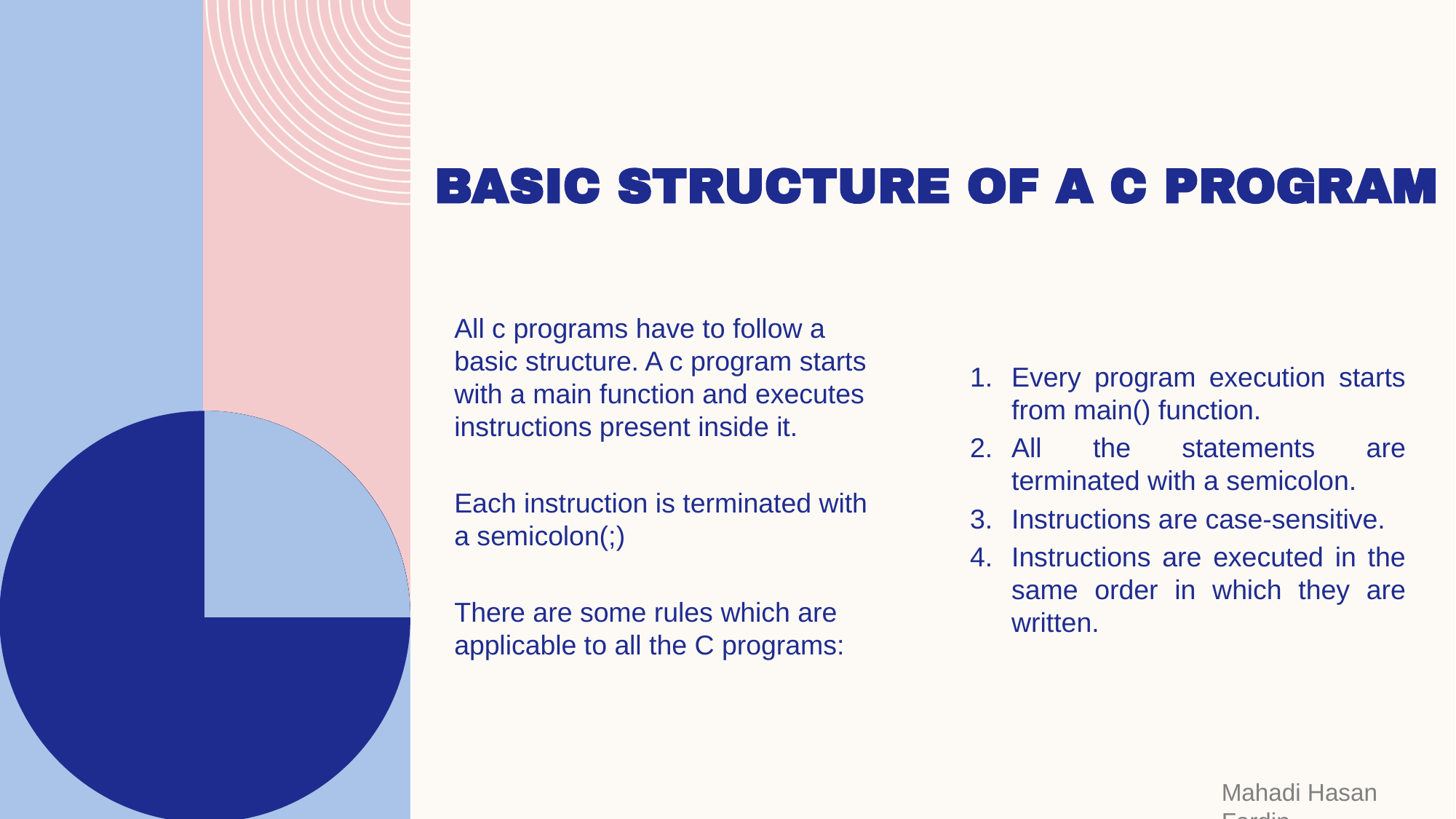

# Basic structure of a c program
All c programs have to follow a basic structure. A c program starts with a main function and executes instructions present inside it.

Each instruction is terminated with a semicolon(;)

There are some rules which are applicable to all the C programs:

Every program execution starts from main() function.
All the statements are terminated with a semicolon.
Instructions are case-sensitive.
Instructions are executed in the same order in which they are written.
Mahadi Hasan Fardin